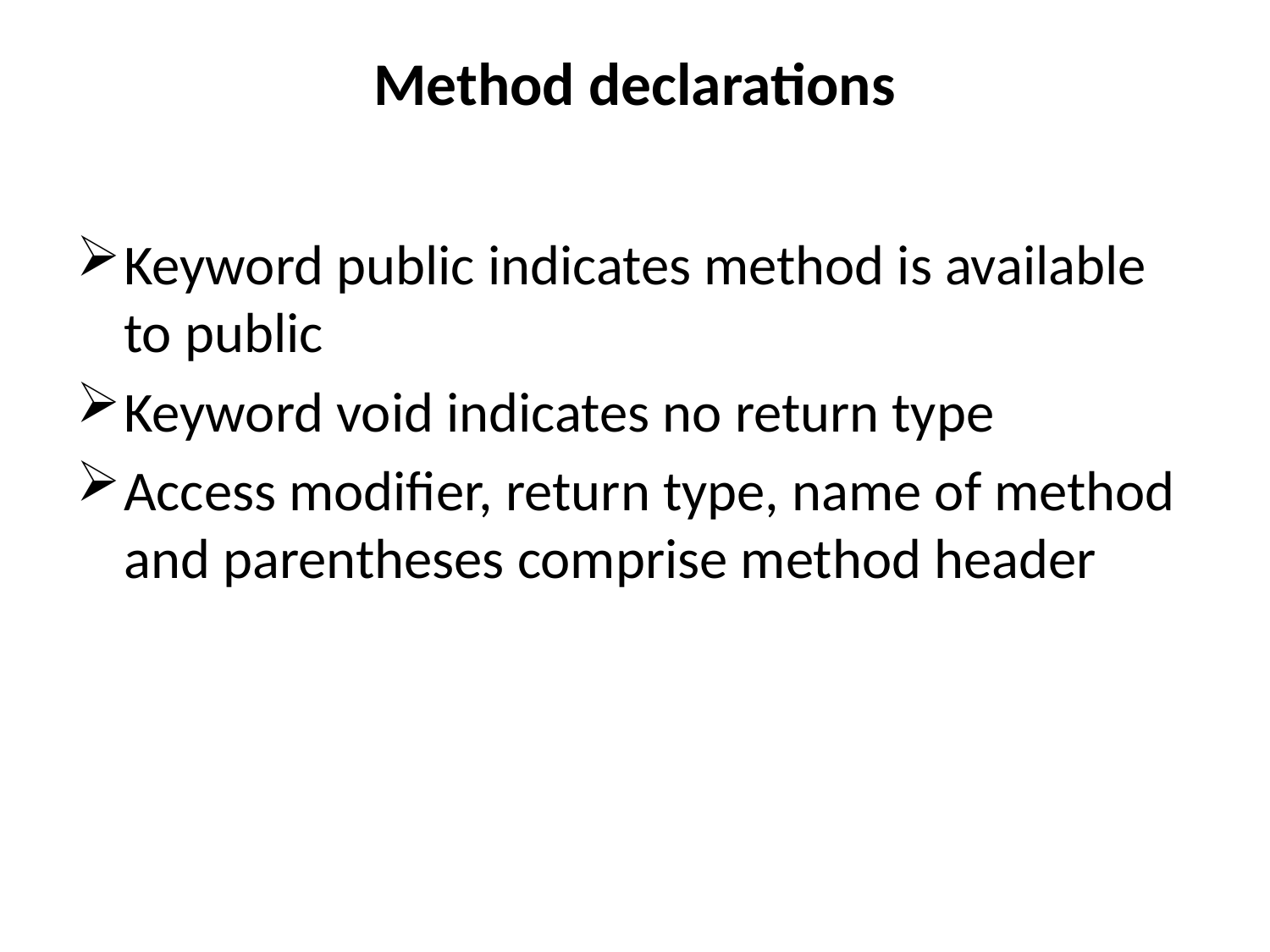

# Method declarations
Keyword public indicates method is available to public
Keyword void indicates no return type
Access modifier, return type, name of method and parentheses comprise method header